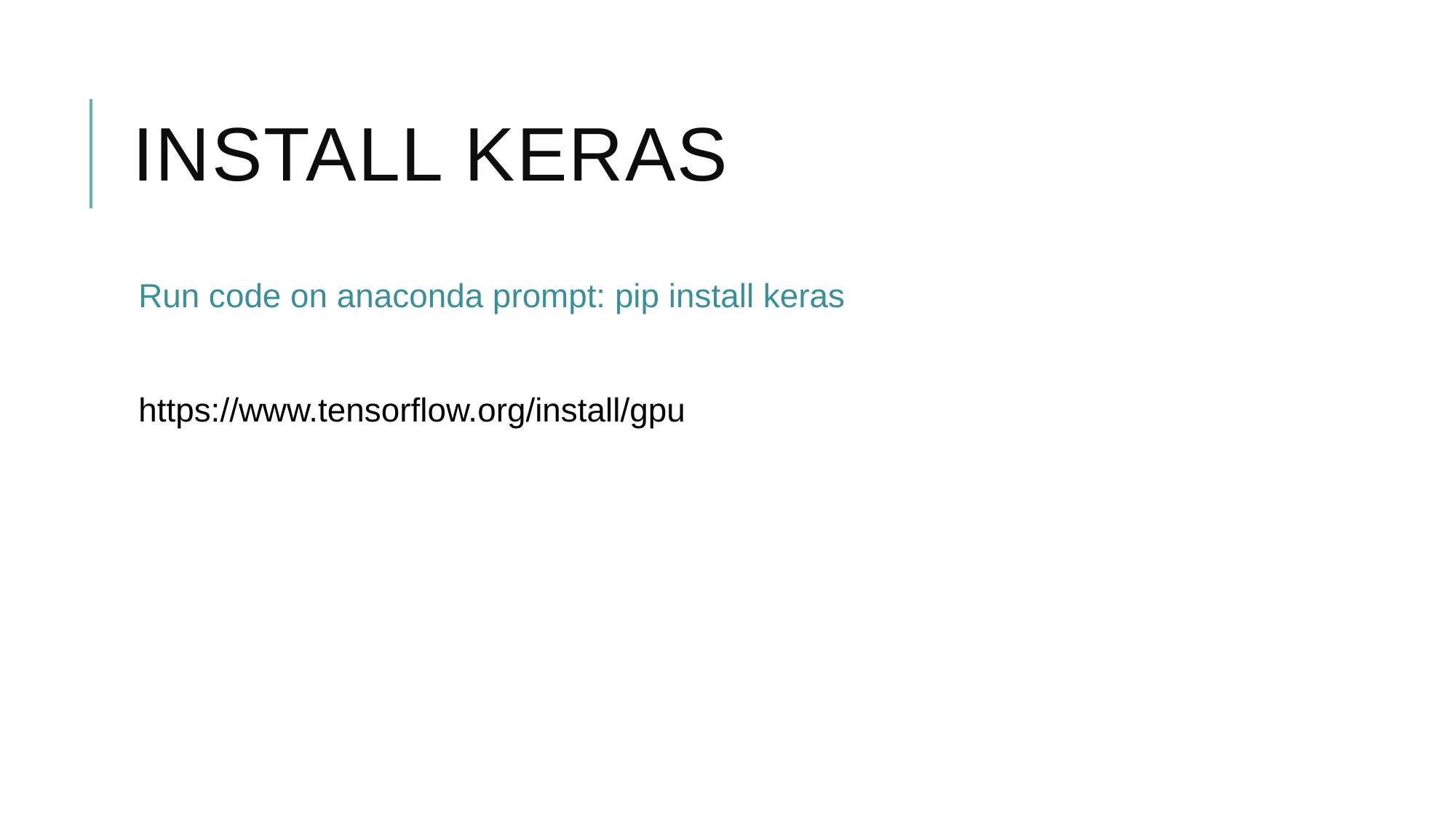

# Install keras
Run code on anaconda prompt: pip install keras

https://www.tensorflow.org/install/gpu